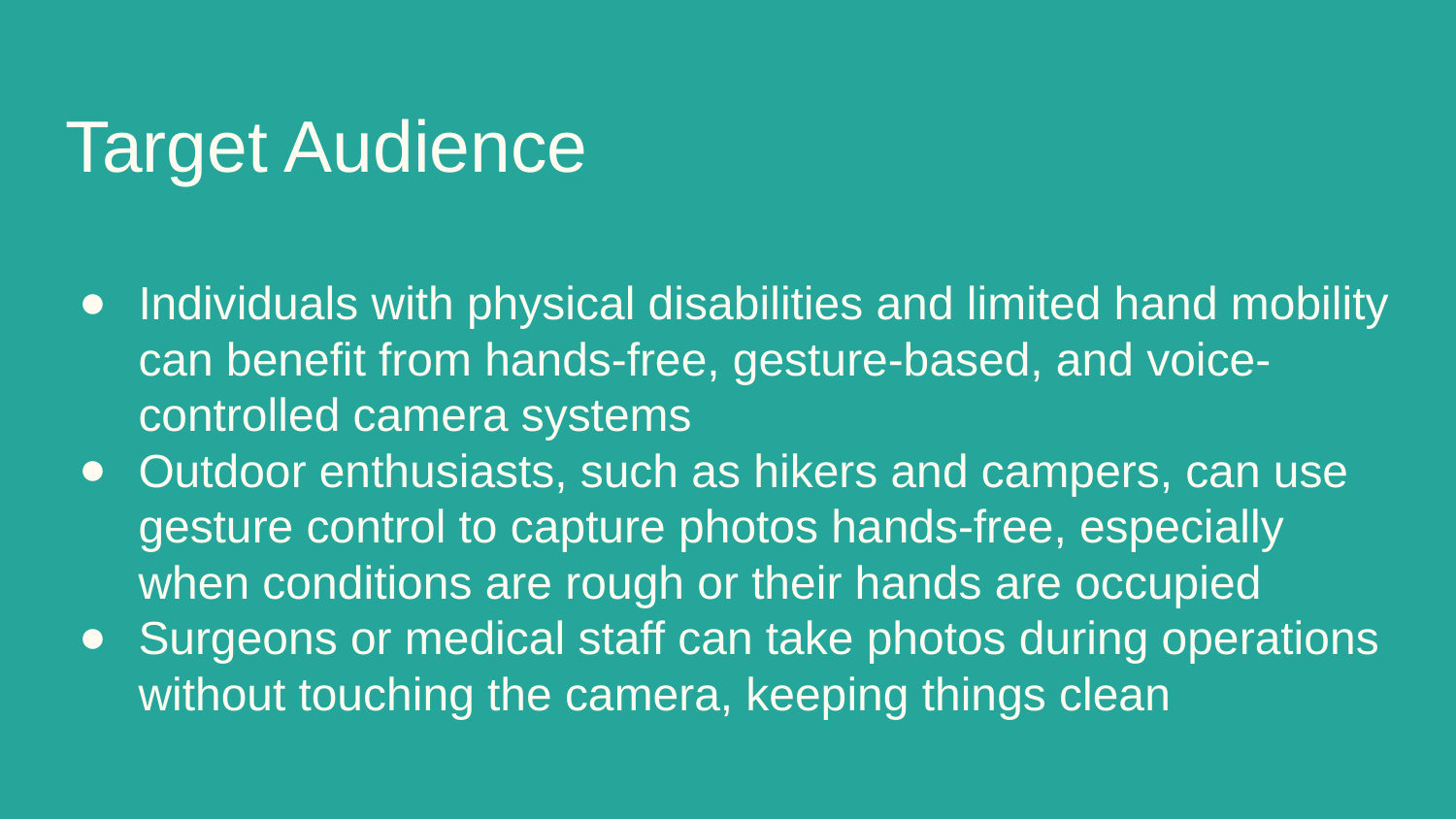

# Target Audience

Individuals with physical disabilities and limited hand mobility can benefit from hands-free, gesture-based, and voice-controlled camera systems
Outdoor enthusiasts, such as hikers and campers, can use gesture control to capture photos hands-free, especially when conditions are rough or their hands are occupied
Surgeons or medical staff can take photos during operations without touching the camera, keeping things clean